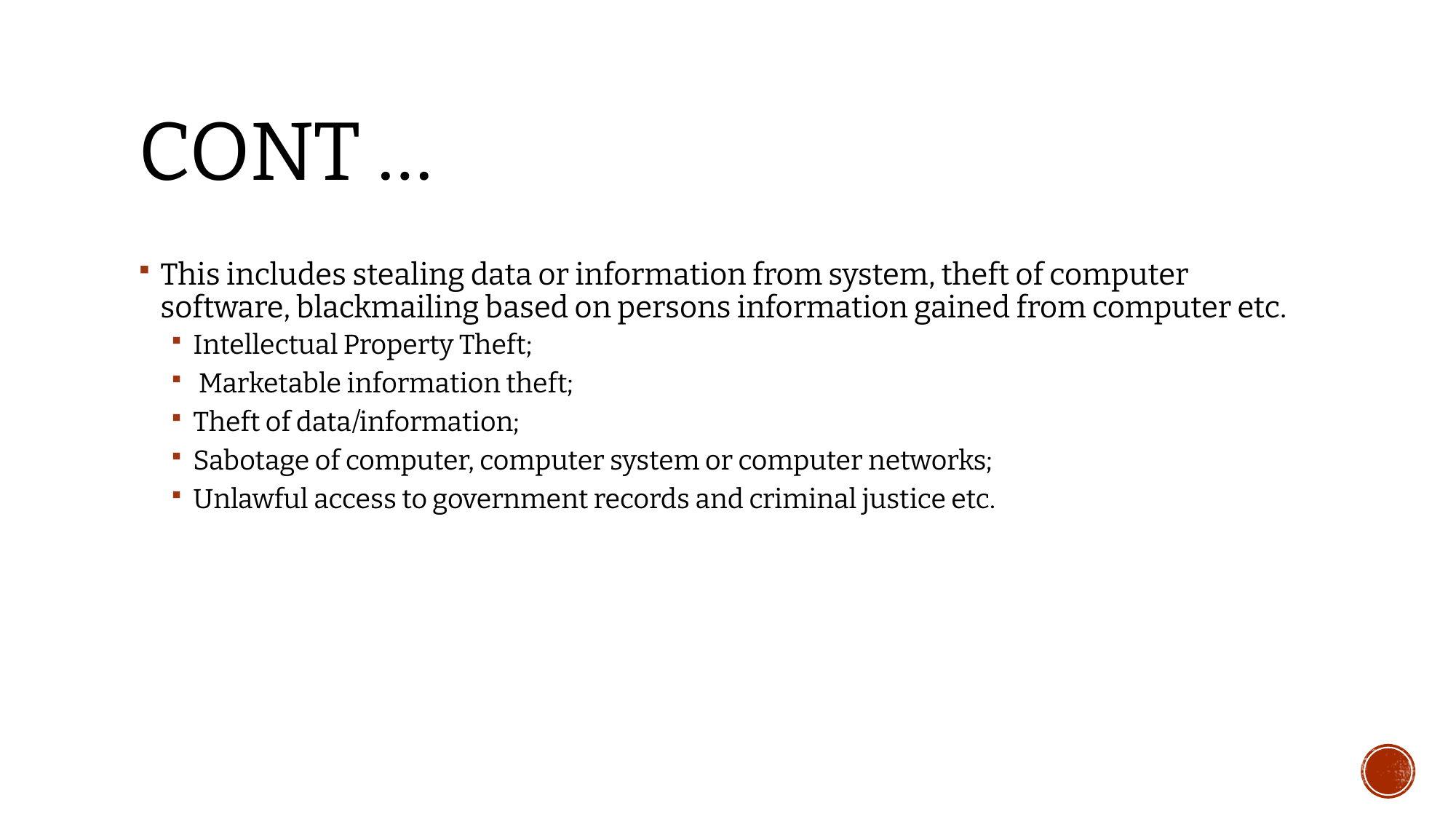

# Cont …
This includes stealing data or information from system, theft of computer software, blackmailing based on persons information gained from computer etc.
Intellectual Property Theft;
 Marketable information theft;
Theft of data/information;
Sabotage of computer, computer system or computer networks;
Unlawful access to government records and criminal justice etc.